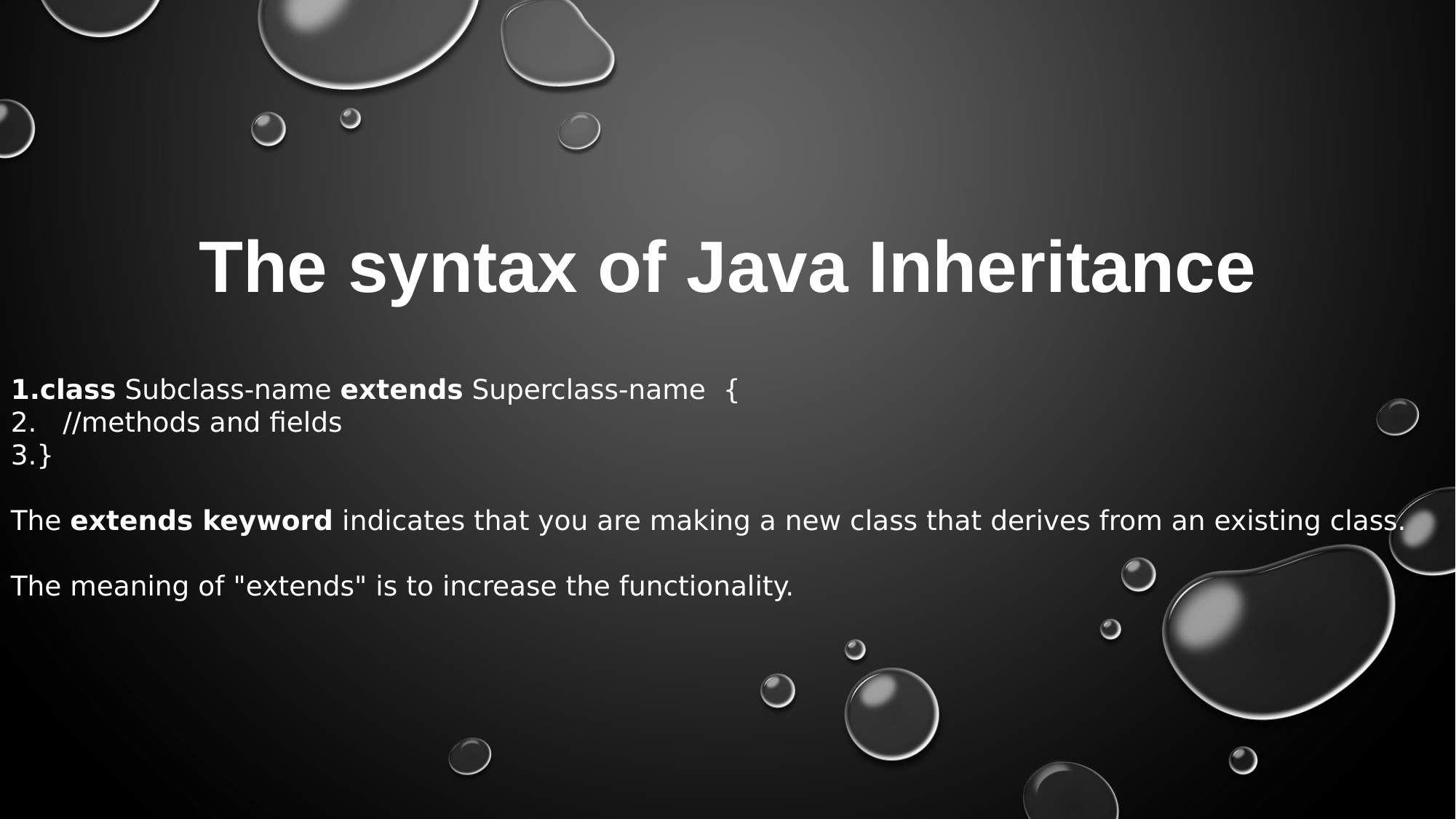

The syntax of Java Inheritance

class Subclass-name extends Superclass-name  {
   //methods and fields
}

The extends keyword indicates that you are making a new class that derives from an existing class.

The meaning of "extends" is to increase the functionality.